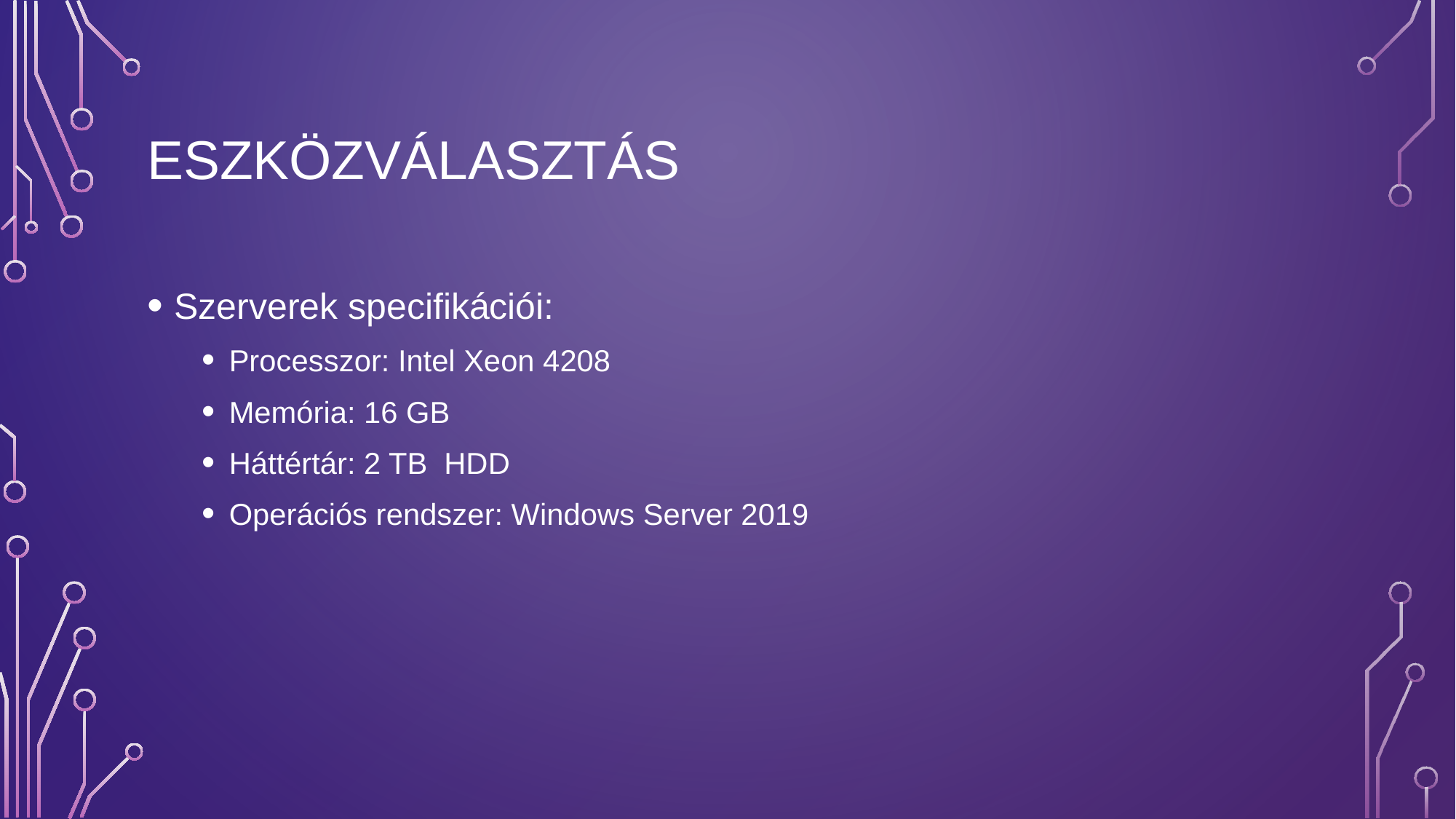

# Eszközválasztás
Szerverek specifikációi:
Processzor: Intel Xeon 4208
Memória: 16 GB
Háttértár: 2 TB  HDD
Operációs rendszer: Windows Server 2019